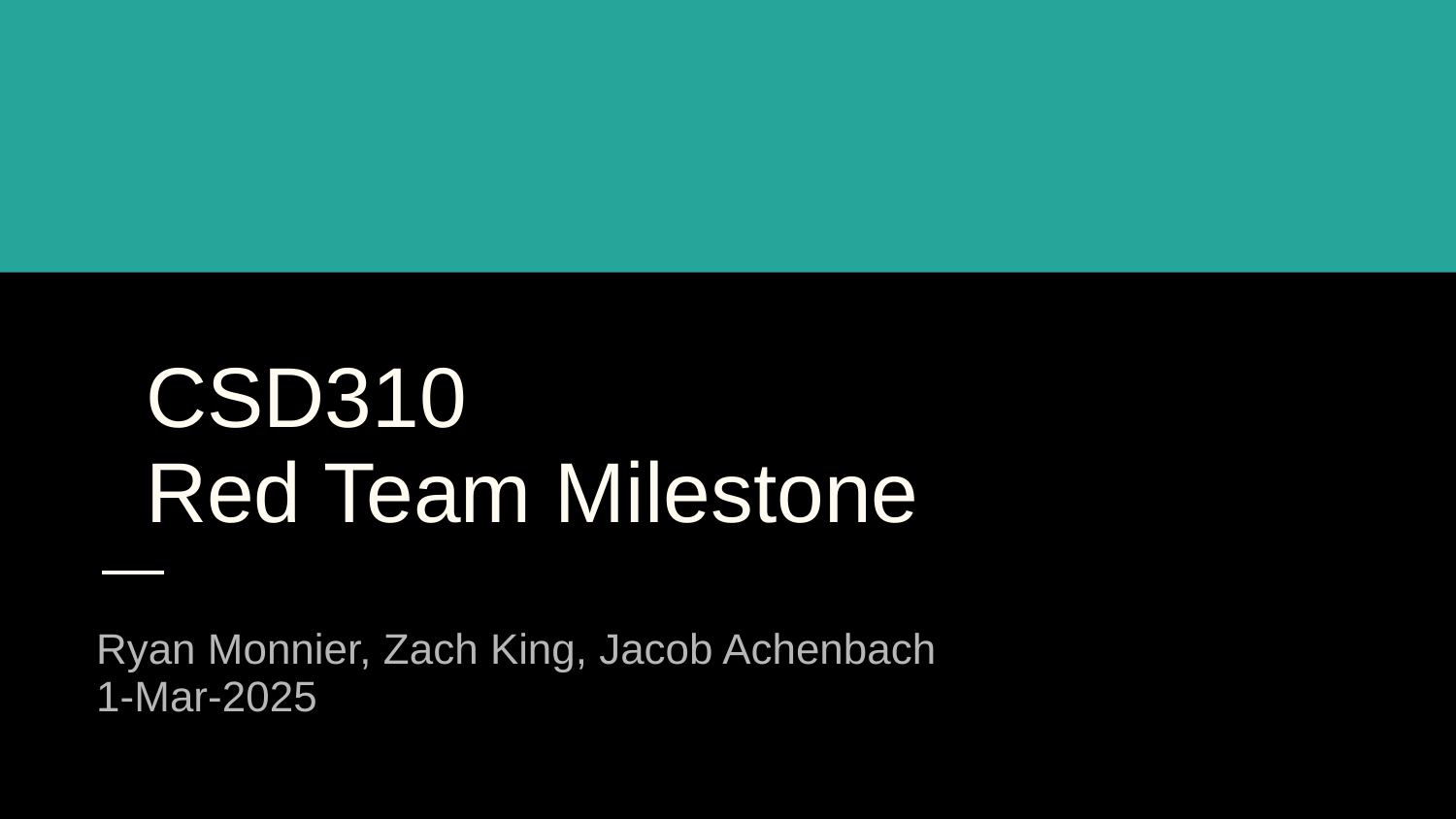

# CSD310
Red Team Milestone
Ryan Monnier, Zach King, Jacob Achenbach
1-Mar-2025